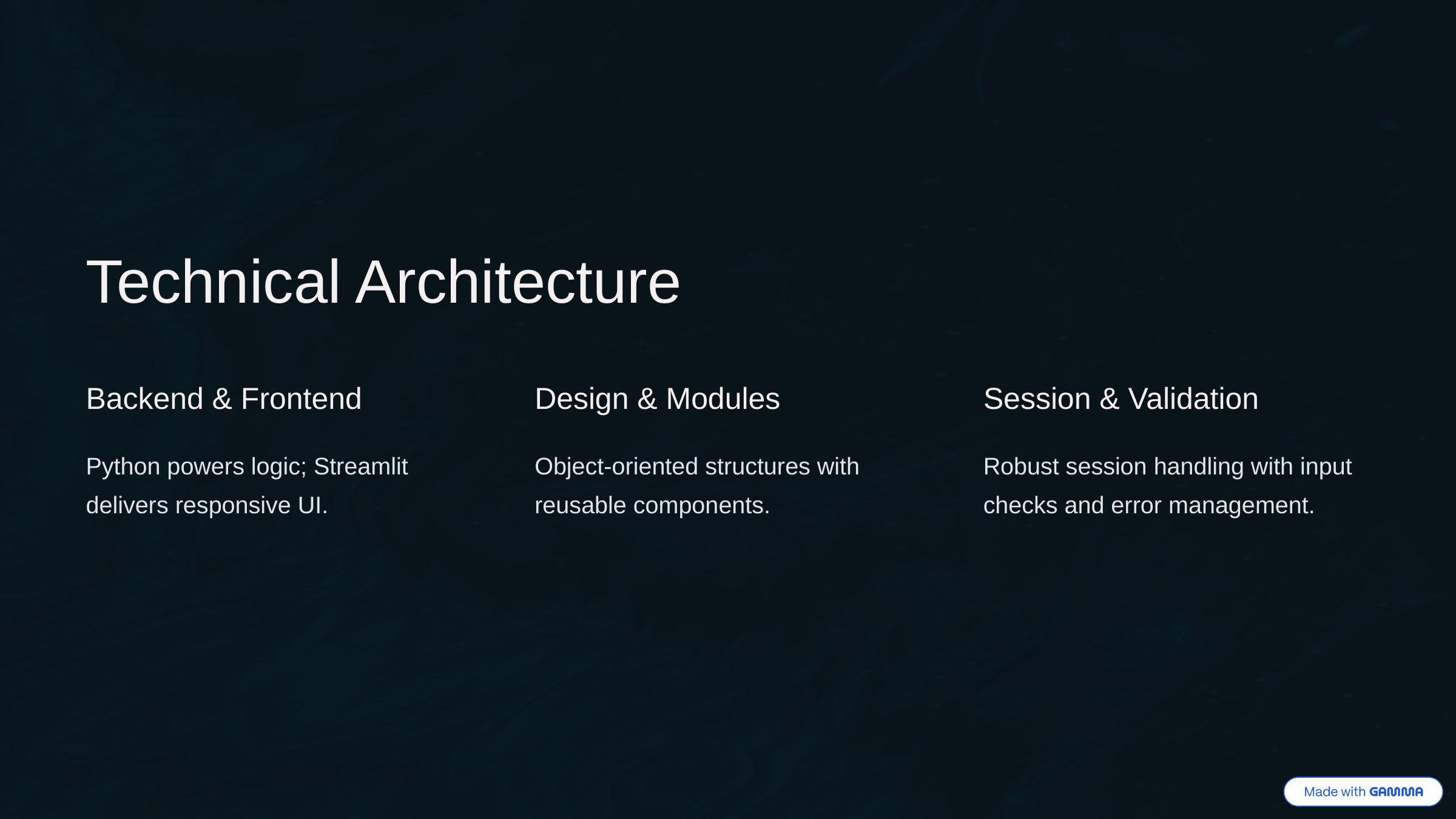

Technical Architecture
Backend & Frontend
Design & Modules
Session & Validation
Python powers logic; Streamlit delivers responsive UI.
Object-oriented structures with reusable components.
Robust session handling with input checks and error management.